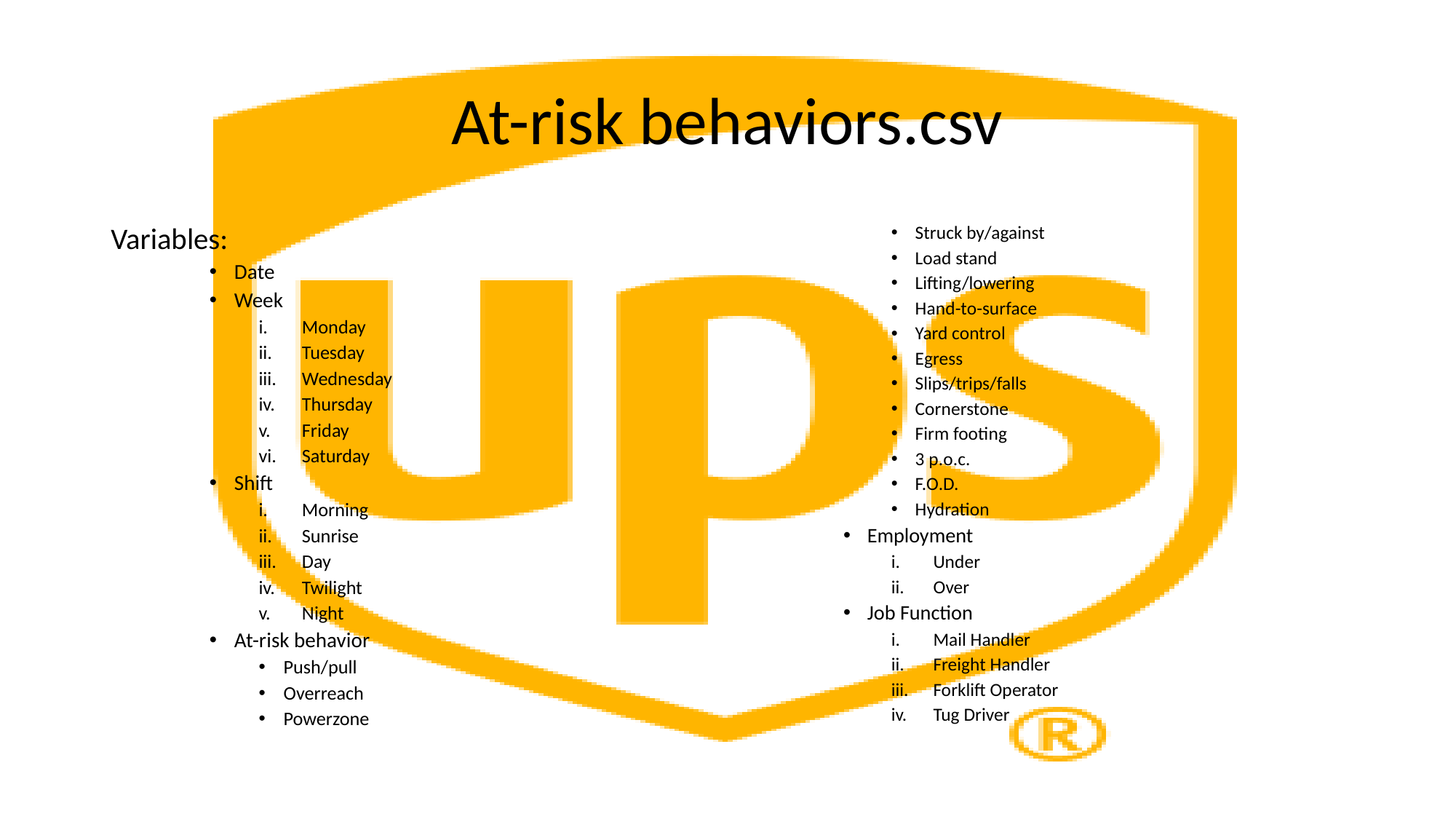

# At-risk behaviors.csv
Variables:
Date
Week
Monday
Tuesday
Wednesday
Thursday
Friday
Saturday
Shift
Morning
Sunrise
Day
Twilight
Night
At-risk behavior
Push/pull
Overreach
Powerzone
Struck by/against
Load stand
Lifting/lowering
Hand-to-surface
Yard control
Egress
Slips/trips/falls
Cornerstone
Firm footing
3 p.o.c.
F.O.D.
Hydration
Employment
Under
Over
Job Function
Mail Handler
Freight Handler
Forklift Operator
Tug Driver